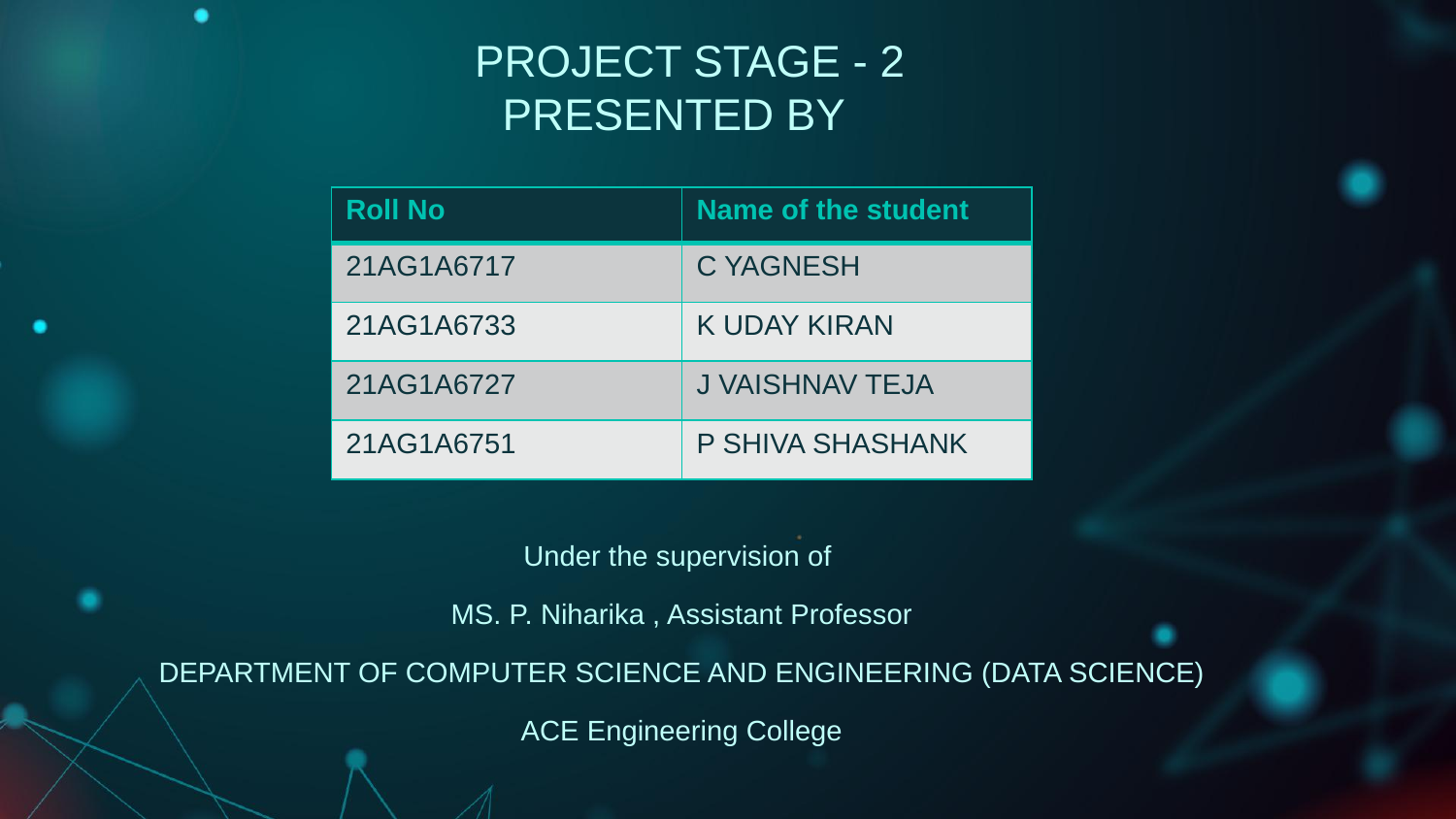

PROJECT STAGE - 2
              PRESENTED BY
| Roll No | Name of the student |
| --- | --- |
| 21AG1A6717 | C YAGNESH |
| 21AG1A6733 | K UDAY KIRAN |
| 21AG1A6727 | J VAISHNAV TEJA |
| 21AG1A6751 | P SHIVA SHASHANK |
Under the supervision of
MS. P. Niharika , Assistant Professor
DEPARTMENT OF COMPUTER SCIENCE AND ENGINEERING (DATA SCIENCE)
ACE Engineering College